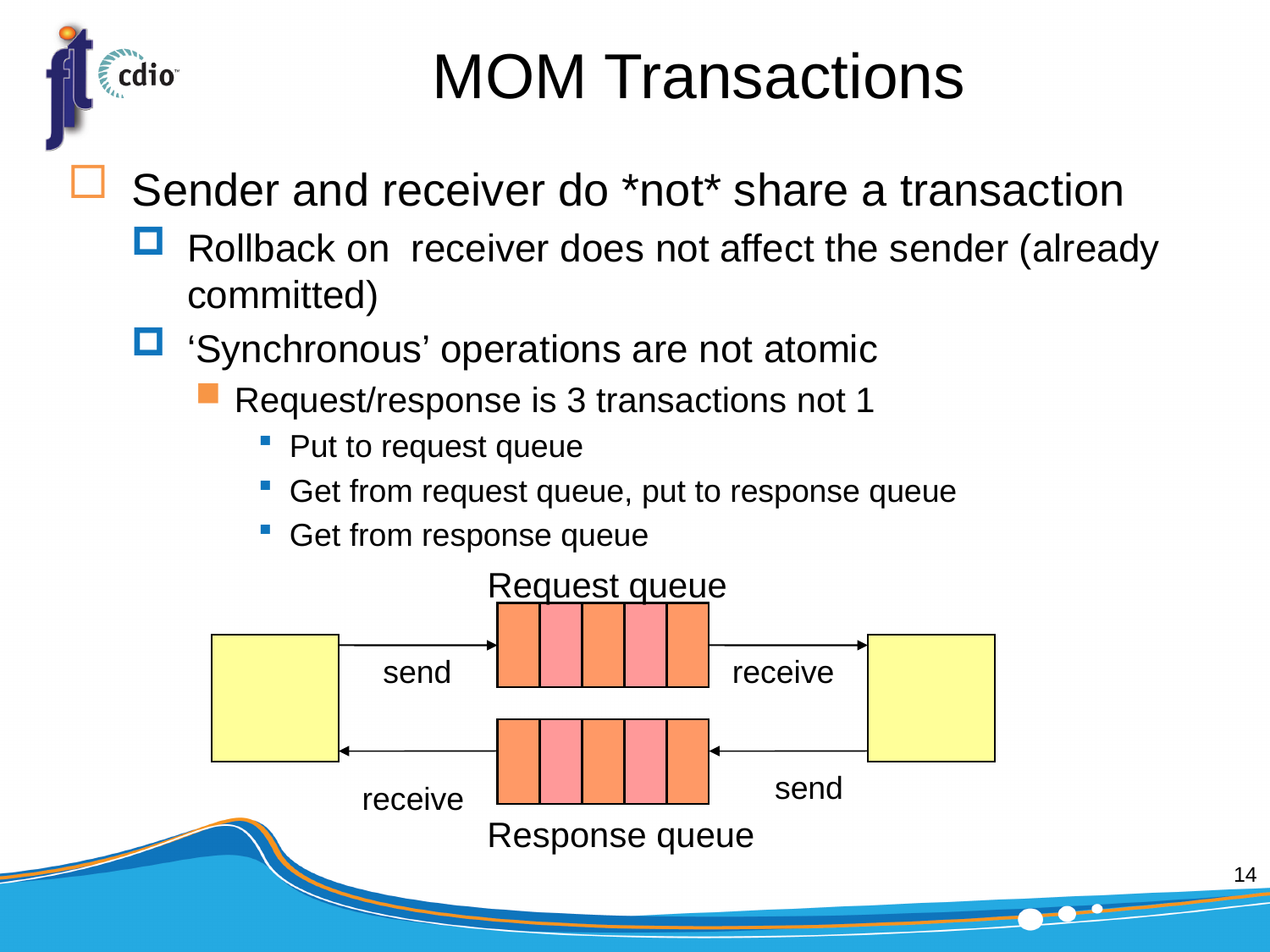

# MOM Transactions
Sender and receiver do *not* share a transaction
Rollback on  receiver does not affect the sender (already committed)
‘Synchronous’ operations are not atomic
Request/response is 3 transactions not 1
Put to request queue
Get from request queue, put to response queue
Get from response queue
Request queue

send

receive

send
receive
Response queue
14